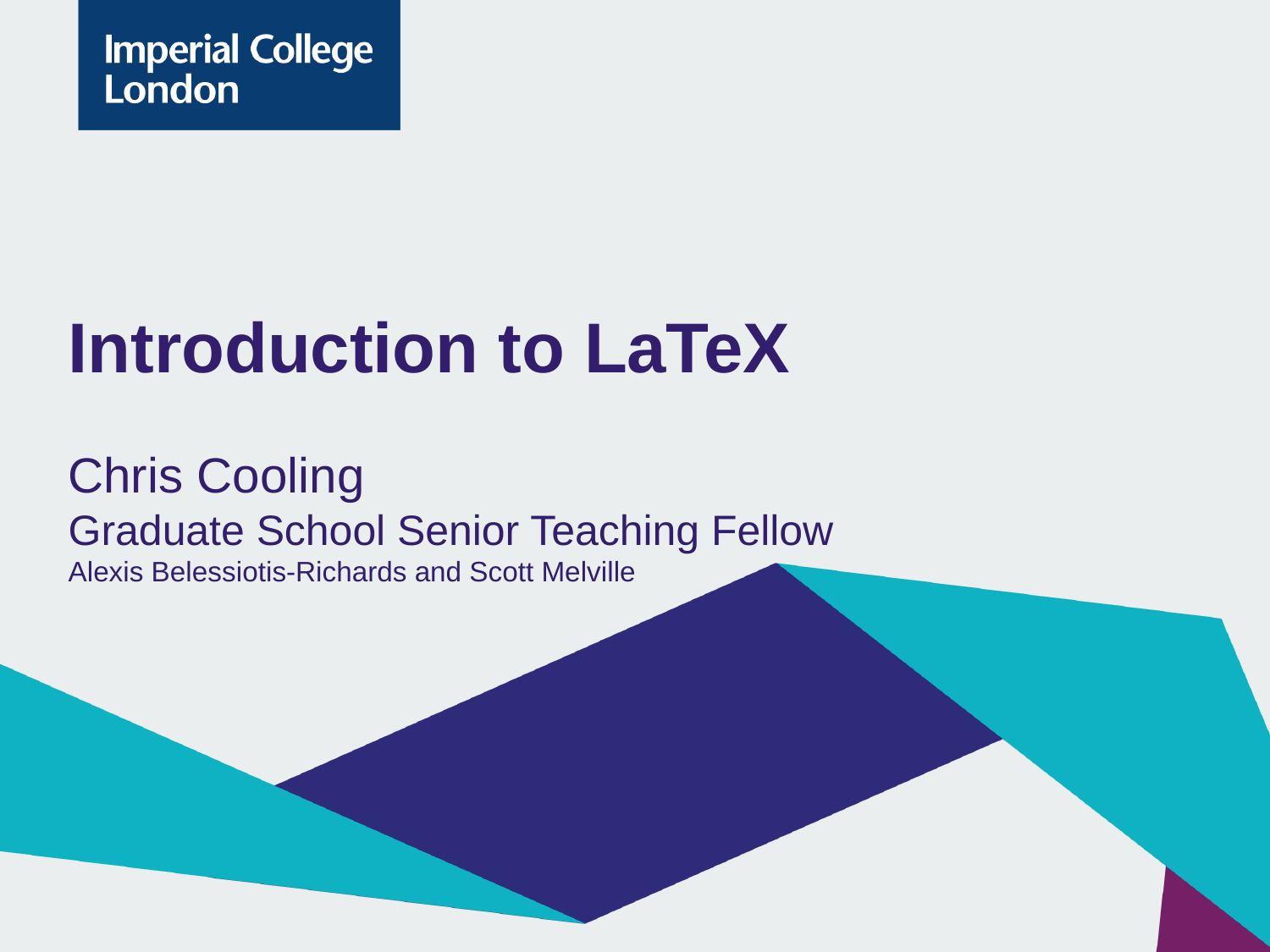

# Introduction to LaTeX
Chris Cooling
Graduate School Senior Teaching Fellow
Alexis Belessiotis-Richards and Scott Melville